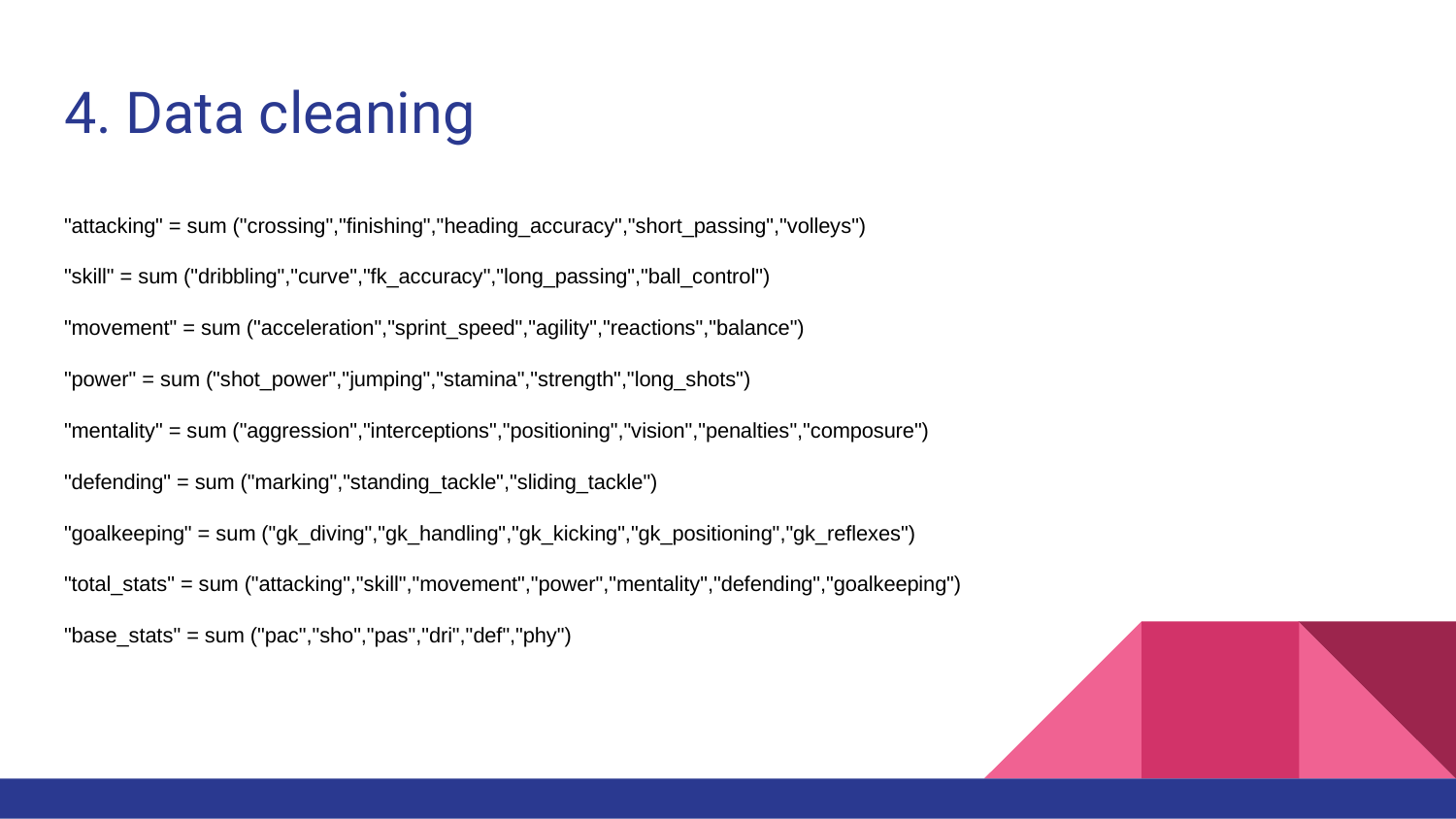

# 4. Data cleaning
"attacking" = sum ("crossing","finishing","heading_accuracy","short_passing","volleys")
"skill" = sum ("dribbling","curve","fk_accuracy","long_passing","ball_control")
"movement" = sum ("acceleration","sprint_speed","agility","reactions","balance")
"power" = sum ("shot_power","jumping","stamina","strength","long_shots")
"mentality" = sum ("aggression","interceptions","positioning","vision","penalties","composure")
"defending" = sum ("marking","standing_tackle","sliding_tackle")
"goalkeeping" = sum ("gk_diving","gk_handling","gk_kicking","gk_positioning","gk_reflexes")
"total_stats" = sum ("attacking","skill","movement","power","mentality","defending","goalkeeping")
"base_stats" = sum ("pac","sho","pas","dri","def","phy")